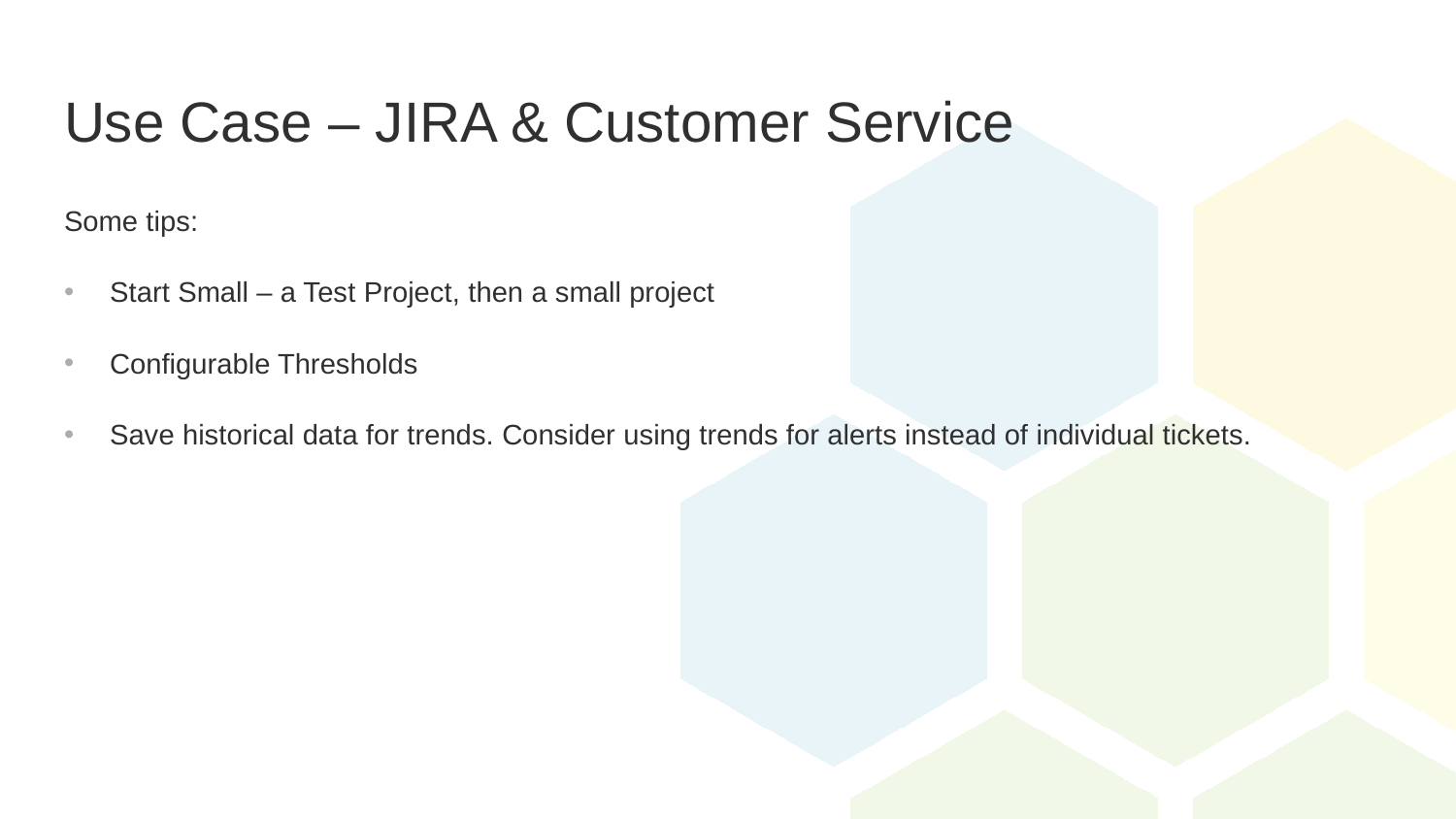

# Use Case – JIRA & Customer Service
Some tips:
Start Small – a Test Project, then a small project
Configurable Thresholds
Save historical data for trends. Consider using trends for alerts instead of individual tickets.